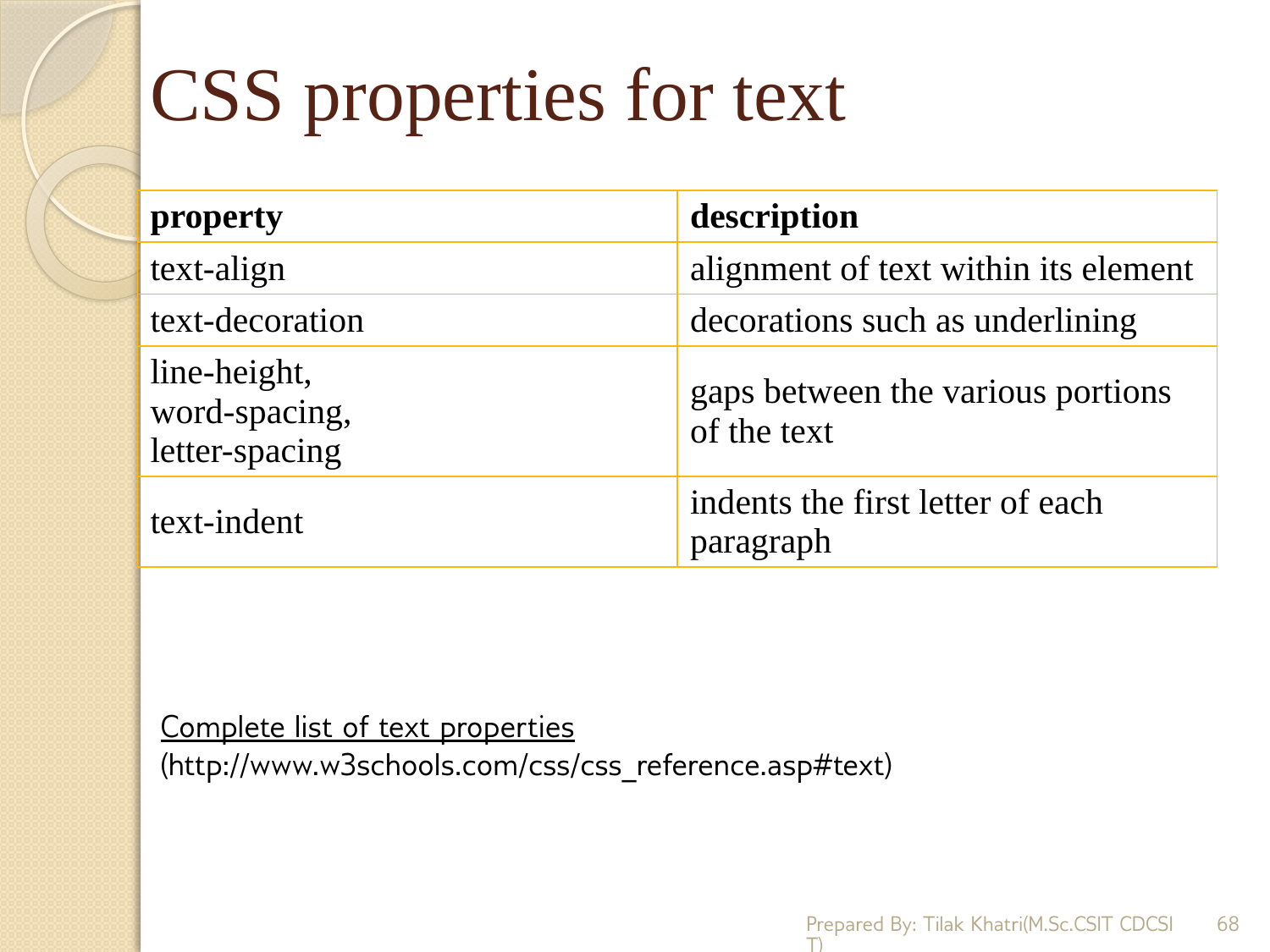

# CSS properties for text
| property | description |
| --- | --- |
| text-align | alignment of text within its element |
| text-decoration | decorations such as underlining |
| line-height, word-spacing, letter-spacing | gaps between the various portions of the text |
| text-indent | indents the first letter of each paragraph |
Complete list of text properties (http://www.w3schools.com/css/css_reference.asp#text)
Prepared By: Tilak Khatri(M.Sc.CSIT CDCSIT)
68